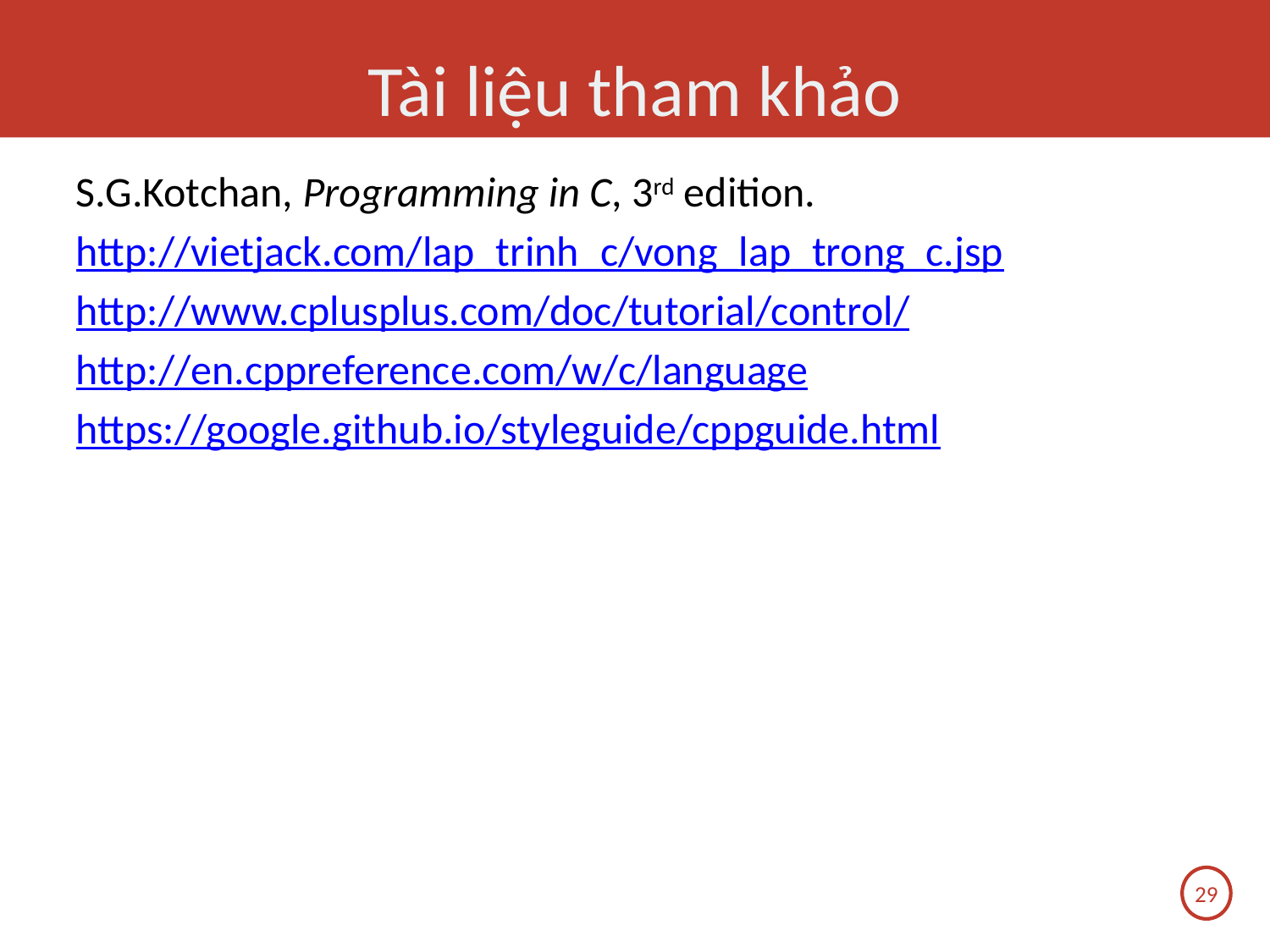

# Tài liệu tham khảo
S.G.Kotchan, Programming in C, 3rd edition.
http://vietjack.com/lap_trinh_c/vong_lap_trong_c.jsp
http://www.cplusplus.com/doc/tutorial/control/
http://en.cppreference.com/w/c/language
https://google.github.io/styleguide/cppguide.html